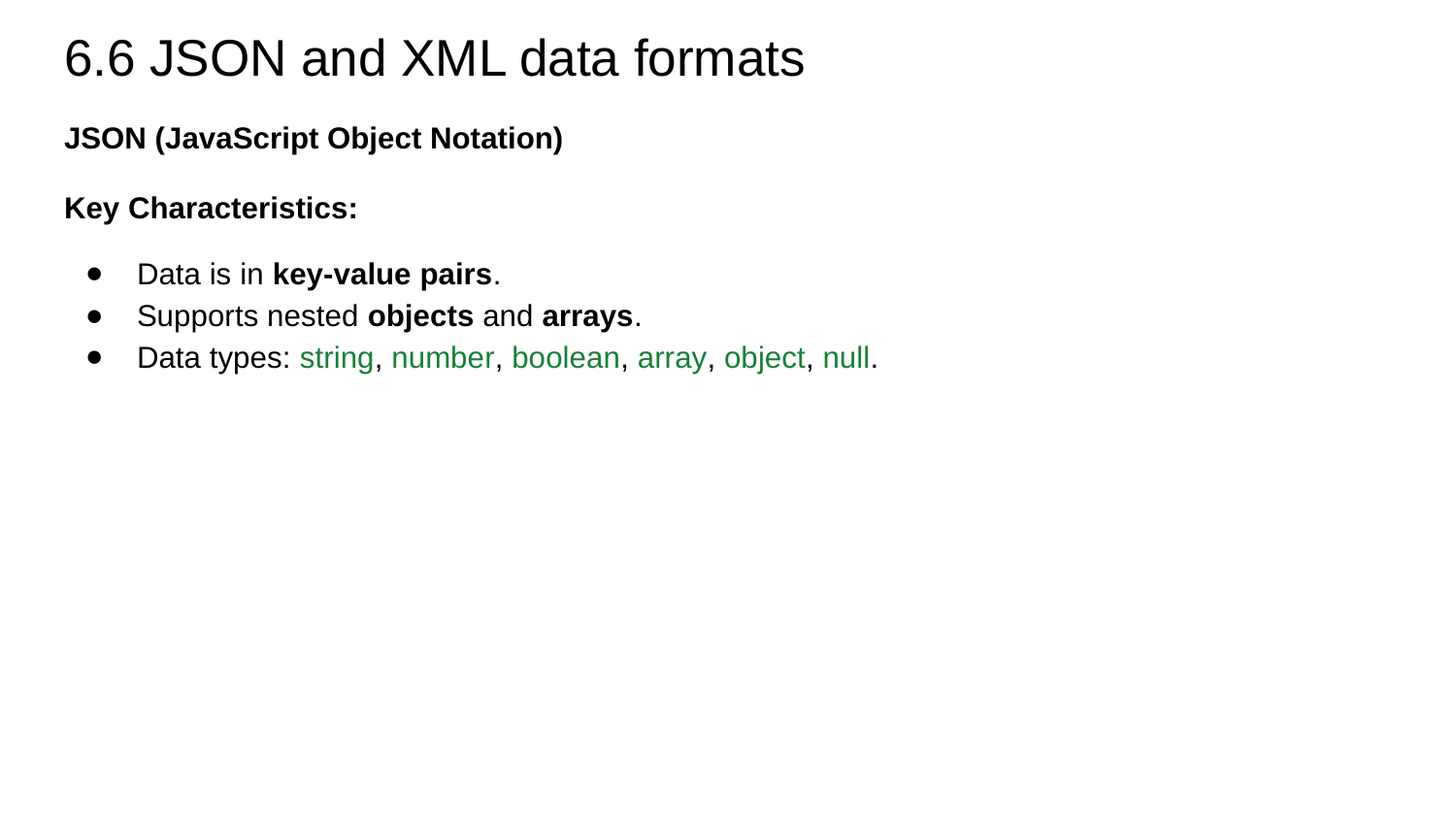

# 6.6 JSON and XML data formats
JSON (JavaScript Object Notation)
Key Characteristics:
Data is in key-value pairs.
Supports nested objects and arrays.
Data types: string, number, boolean, array, object, null.